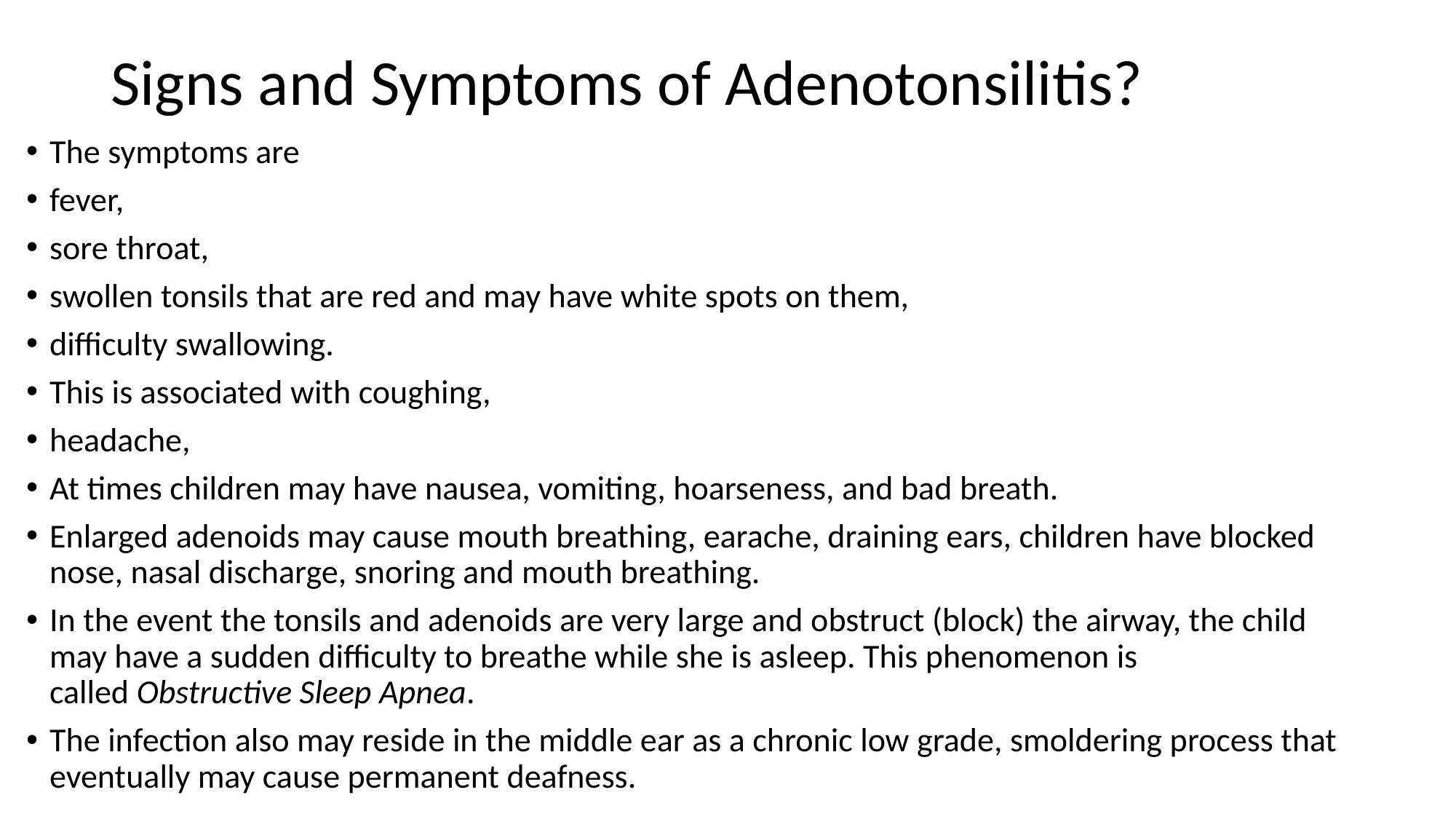

# Signs and Symptoms of Adenotonsilitis?
The symptoms are
fever,
sore throat,
swollen tonsils that are red and may have white spots on them,
difficulty swallowing.
This is associated with coughing,
headache,
At times children may have nausea, vomiting, hoarseness, and bad breath.
Enlarged adenoids may cause mouth breathing, earache, draining ears, children have blocked nose, nasal discharge, snoring and mouth breathing.
In the event the tonsils and adenoids are very large and obstruct (block) the airway, the child may have a sudden difficulty to breathe while she is asleep. This phenomenon is called Obstructive Sleep Apnea.
The infection also may reside in the middle ear as a chronic low grade, smoldering process that eventually may cause permanent deafness.